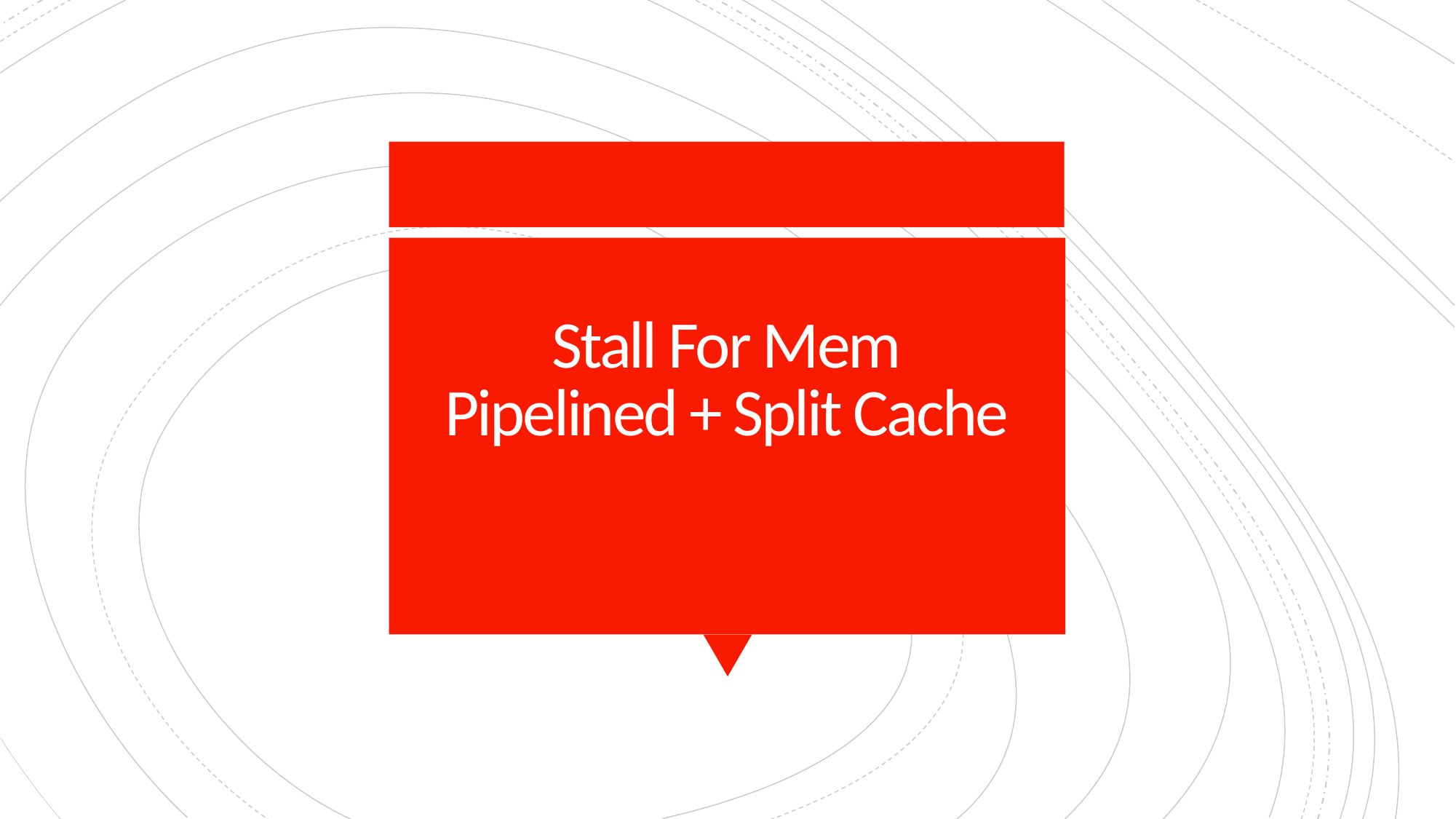

# Stall For Mem Pipelined + Split Cache